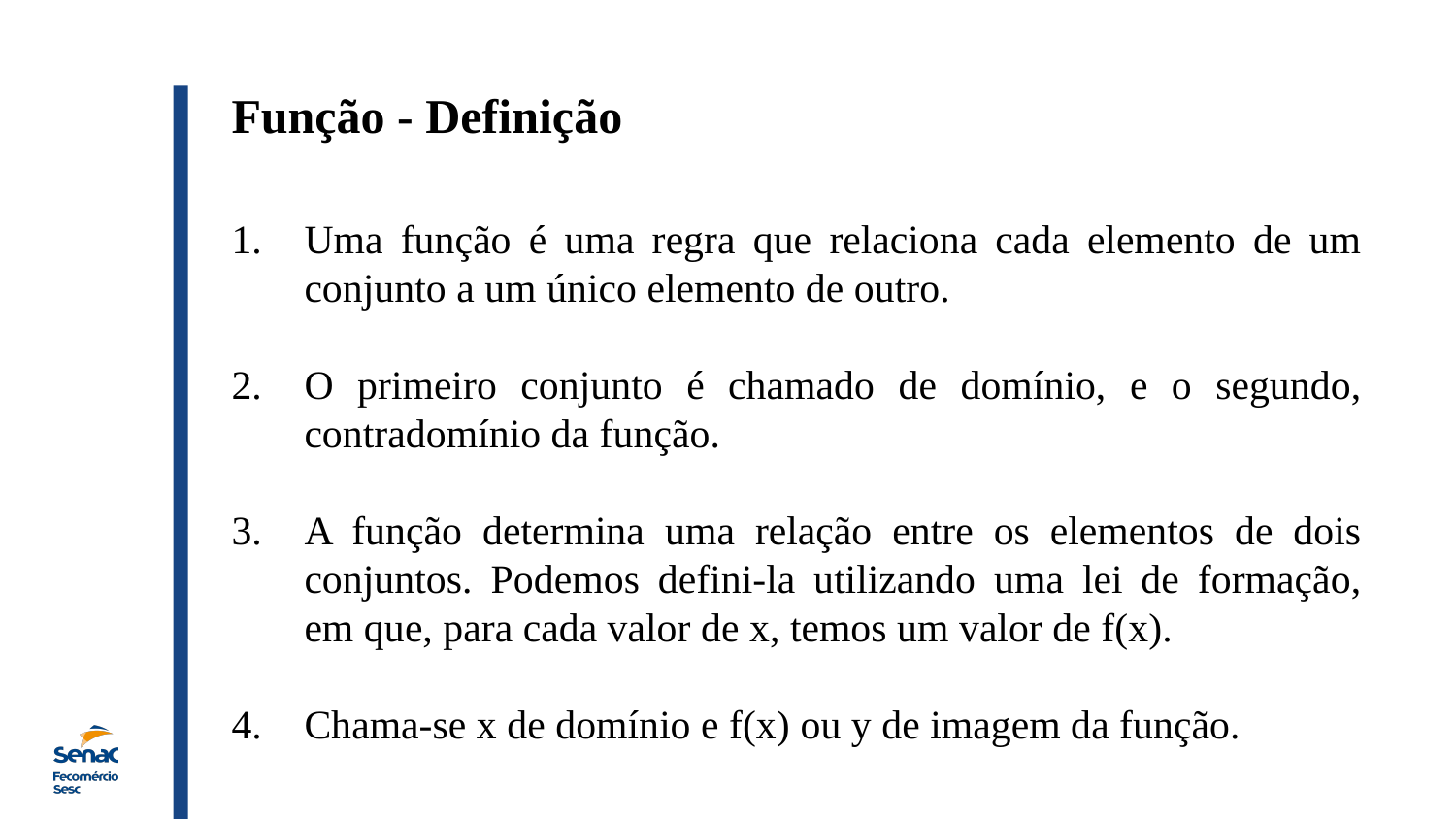

Função - Definição
Uma função é uma regra que relaciona cada elemento de um conjunto a um único elemento de outro.

O primeiro conjunto é chamado de domínio, e o segundo, contradomínio da função.

A função determina uma relação entre os elementos de dois conjuntos. Podemos defini-la utilizando uma lei de formação, em que, para cada valor de x, temos um valor de f(x).

Chama-se x de domínio e f(x) ou y de imagem da função.